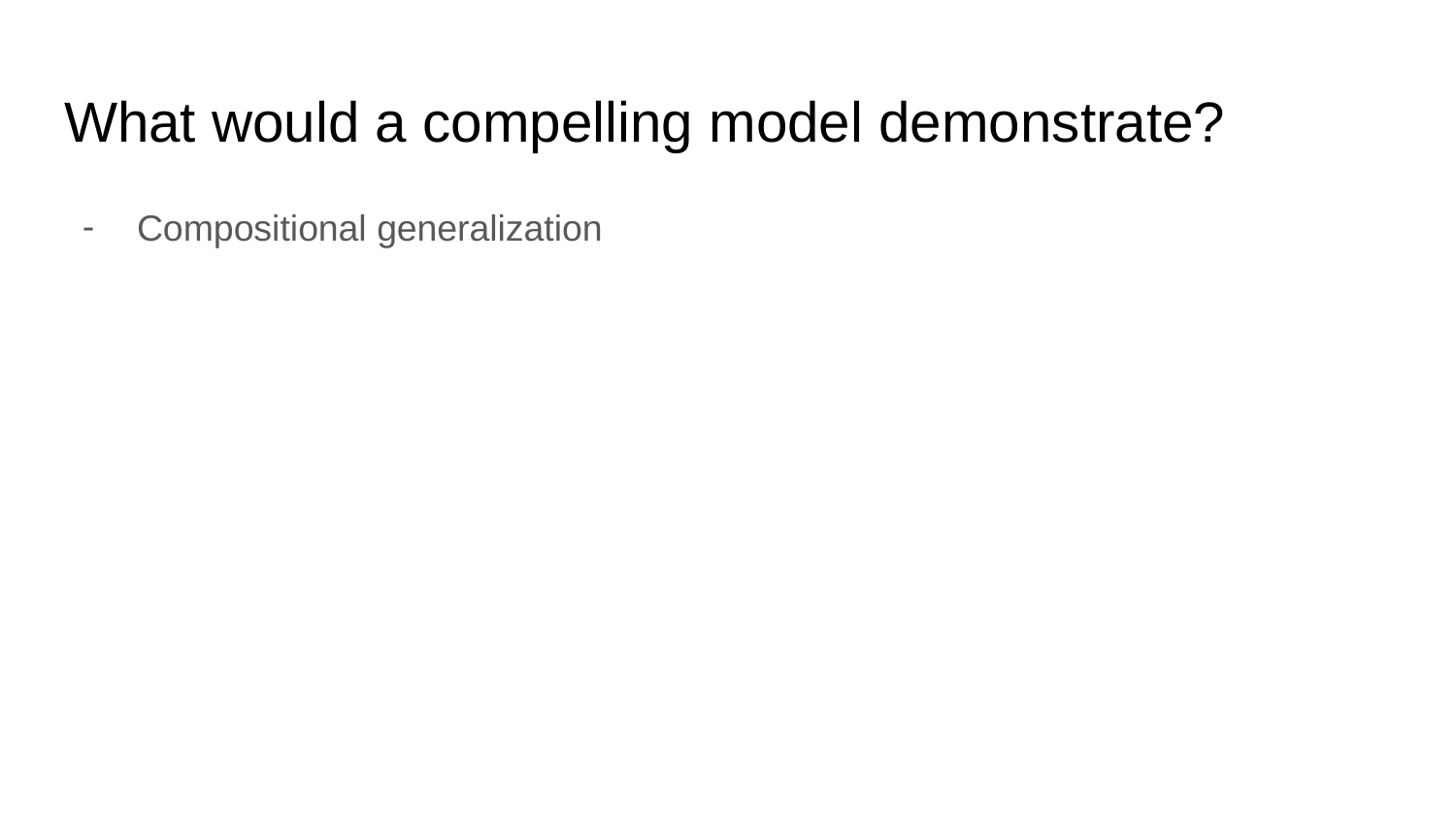

# What would a compelling model demonstrate?
Compositional generalization